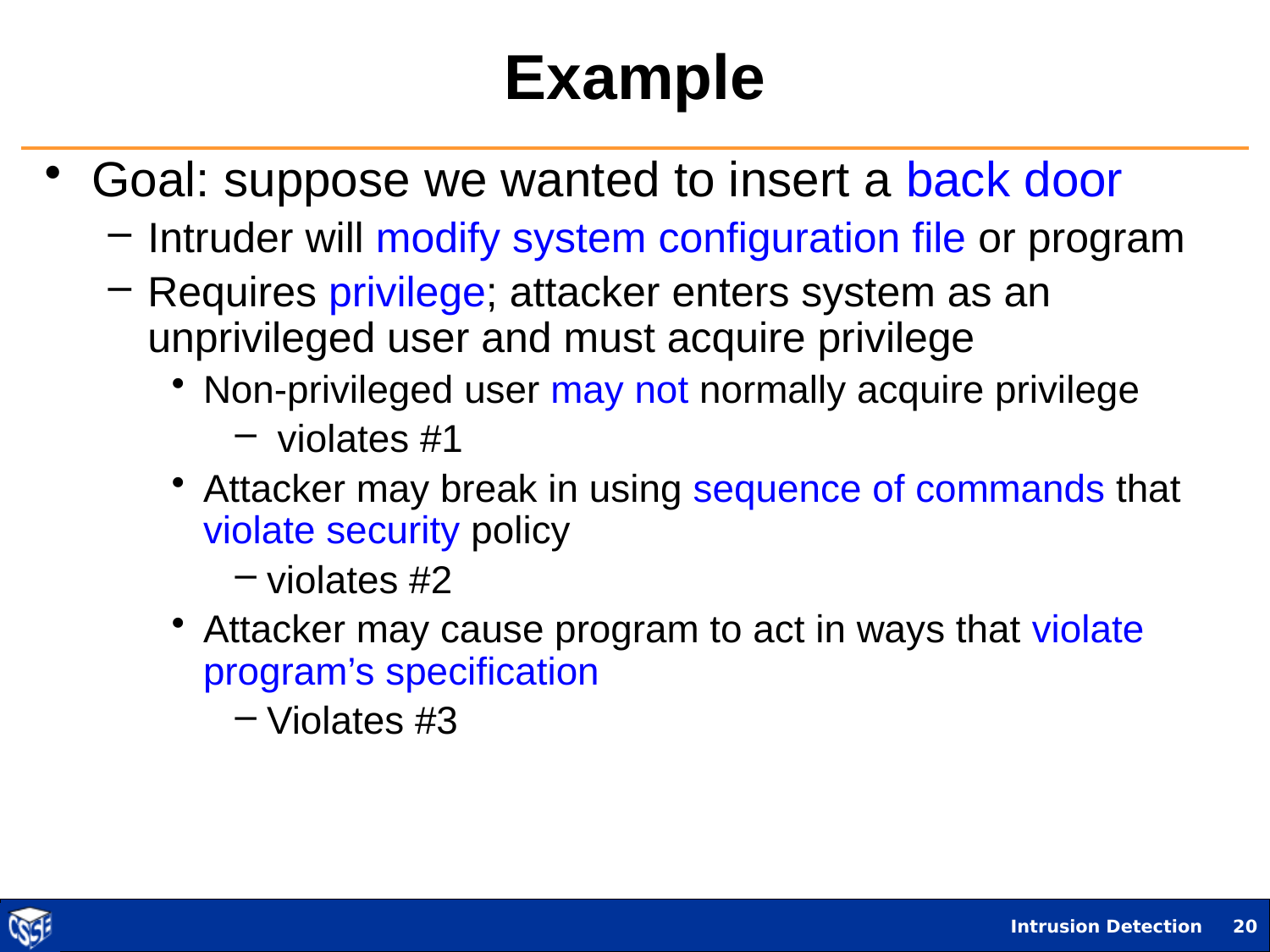

# Example
Goal: suppose we wanted to insert a back door
Intruder will modify system configuration file or program
Requires privilege; attacker enters system as an unprivileged user and must acquire privilege
Non-privileged user may not normally acquire privilege
 violates #1
Attacker may break in using sequence of commands that violate security policy
violates #2
Attacker may cause program to act in ways that violate program’s specification
Violates #3